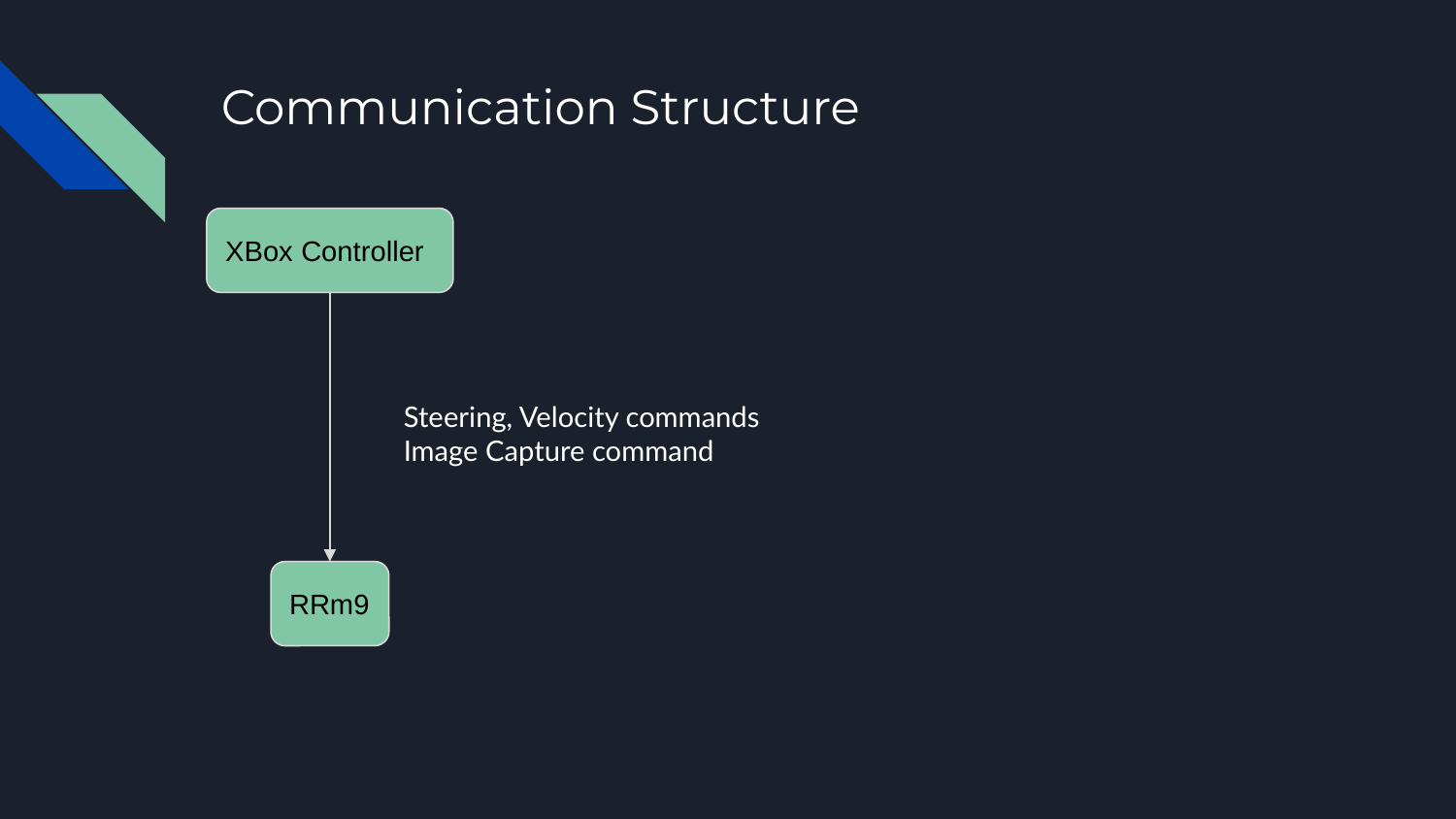

# Communication Structure
XBox Controller
Steering, Velocity commands
Image Capture command
RRm9